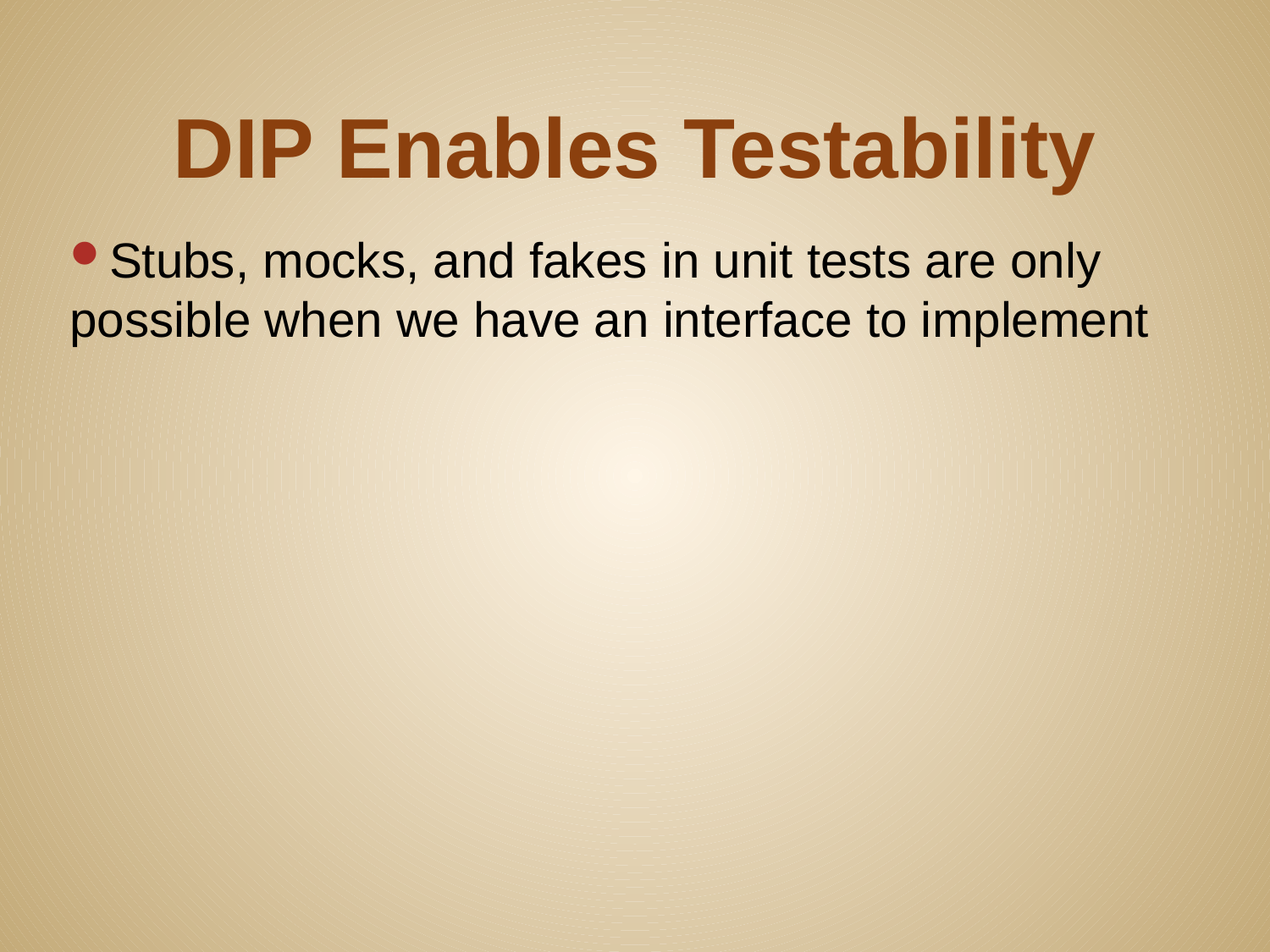

# DIP Enables Testability
Stubs, mocks, and fakes in unit tests are only possible when we have an interface to implement